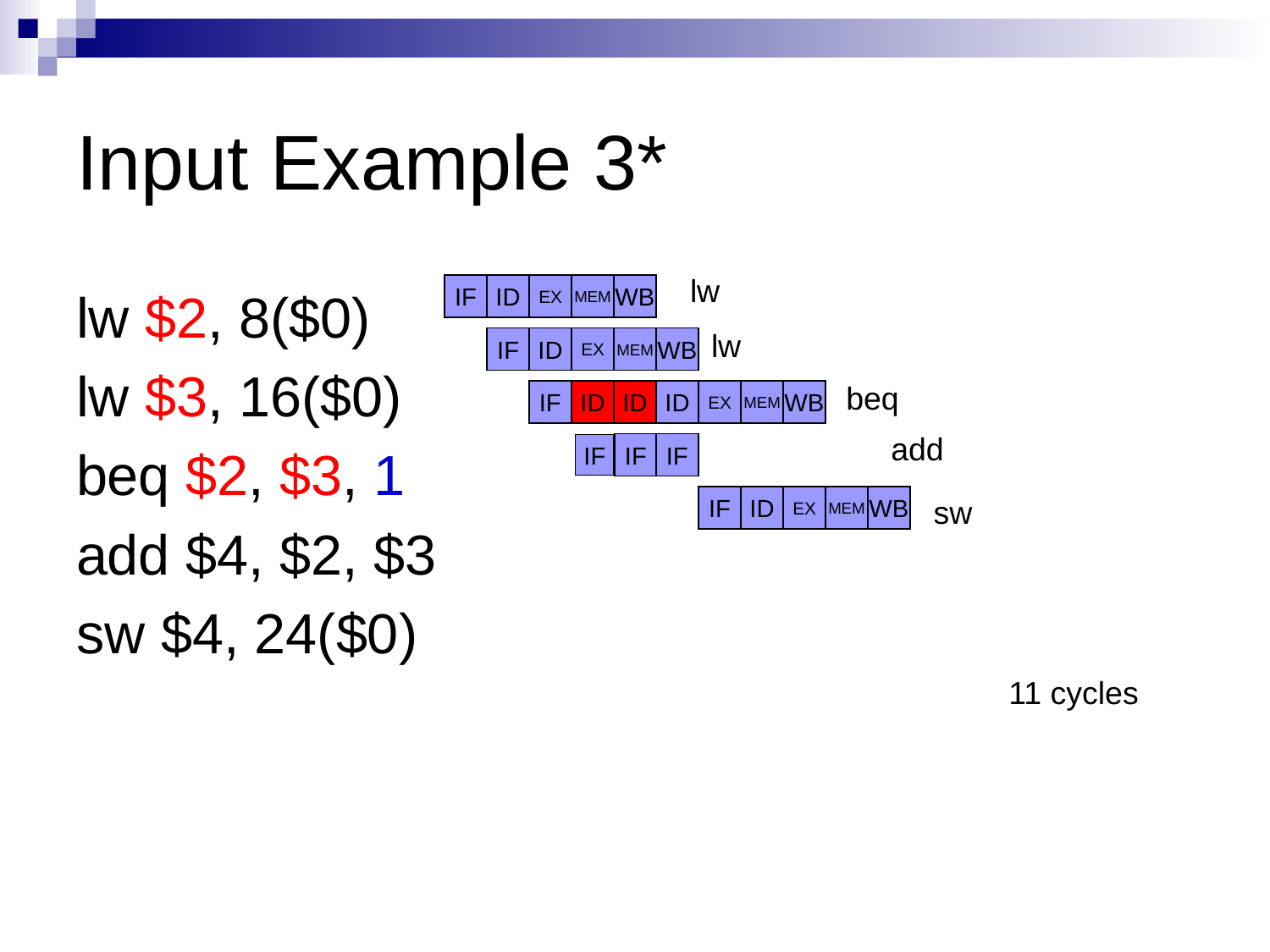

# Input Example 3*
lw
lw $2, 8($0)
lw $3, 16($0)
beq $2, $3, 1
add $4, $2, $3
sw $4, 24($0)
IF
ID
EX
MEM
WB
lw
IF
ID
EX
MEM
WB
beq
IF
ID
ID
ID
EX
MEM
WB
add
IF
IF
IF
IF
ID
EX
MEM
WB
sw
11 cycles